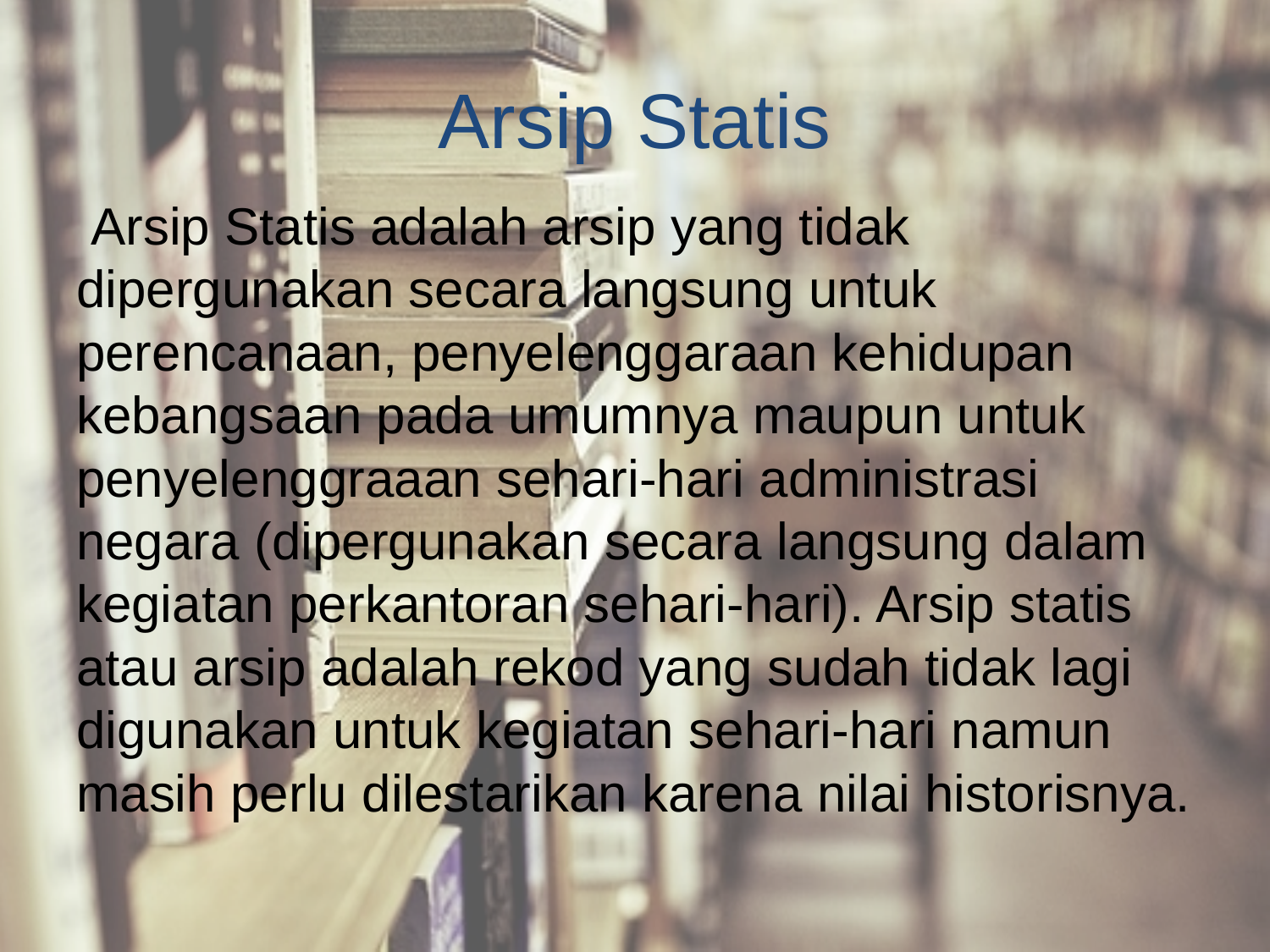

# Arsip Statis
 Arsip Statis adalah arsip yang tidak dipergunakan secara langsung untuk perencanaan, penyelenggaraan kehidupan kebangsaan pada umumnya maupun untuk penyelenggraaan sehari-hari administrasi negara (dipergunakan secara langsung dalam kegiatan perkantoran sehari-hari). Arsip statis atau arsip adalah rekod yang sudah tidak lagi digunakan untuk kegiatan sehari-hari namun  masih perlu dilestarikan karena nilai historisnya.